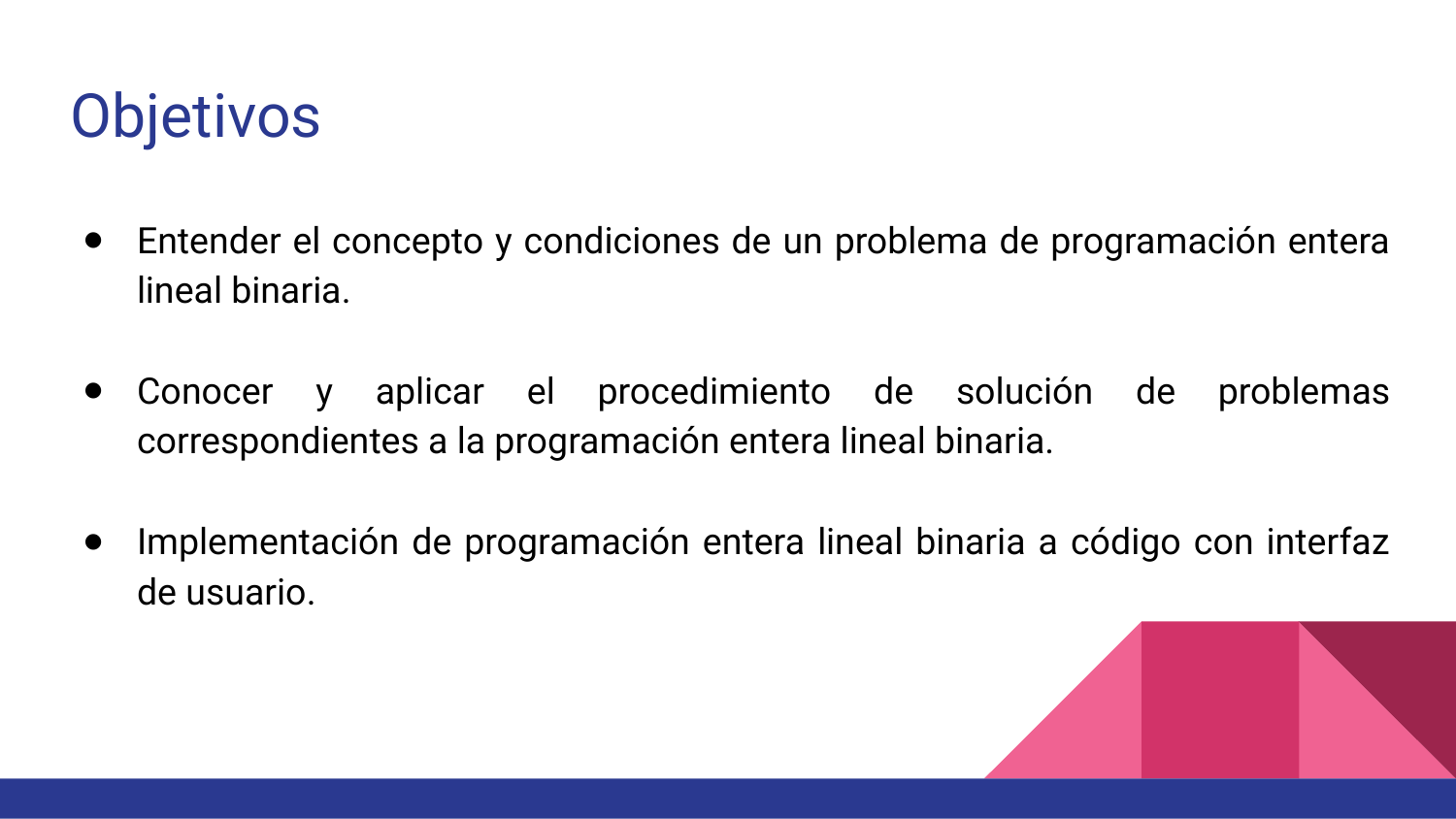

# Objetivos
Entender el concepto y condiciones de un problema de programación entera lineal binaria.

Conocer y aplicar el procedimiento de solución de problemas correspondientes a la programación entera lineal binaria.

Implementación de programación entera lineal binaria a código con interfaz de usuario.